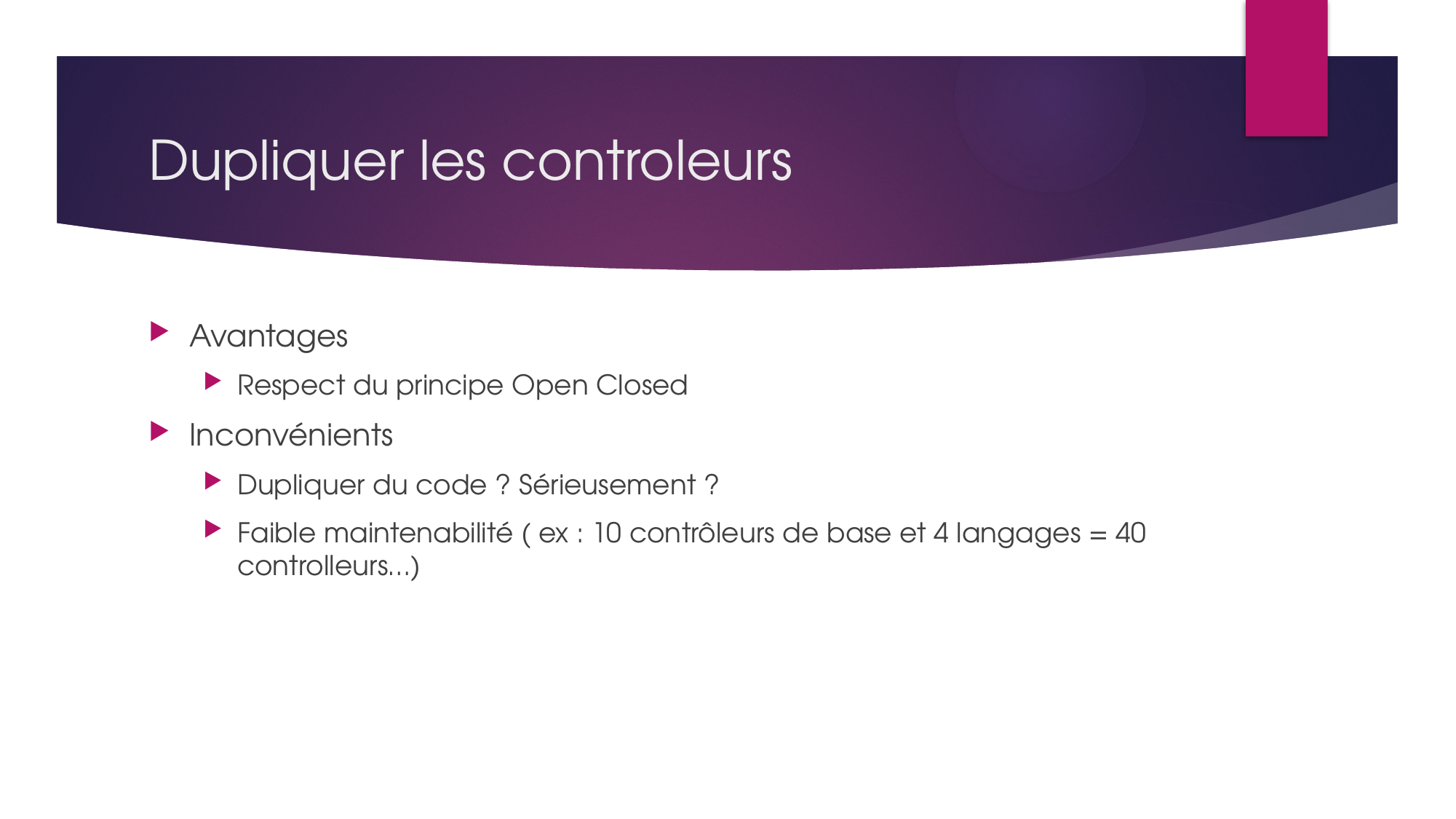

# Dupliquer les controleurs
Avantages
Respect du principe Open Closed
Inconvénients
Dupliquer du code ? Sérieusement ?
Faible maintenabilité ( ex : 10 contrôleurs de base et 4 langages = 40 controlleurs…)